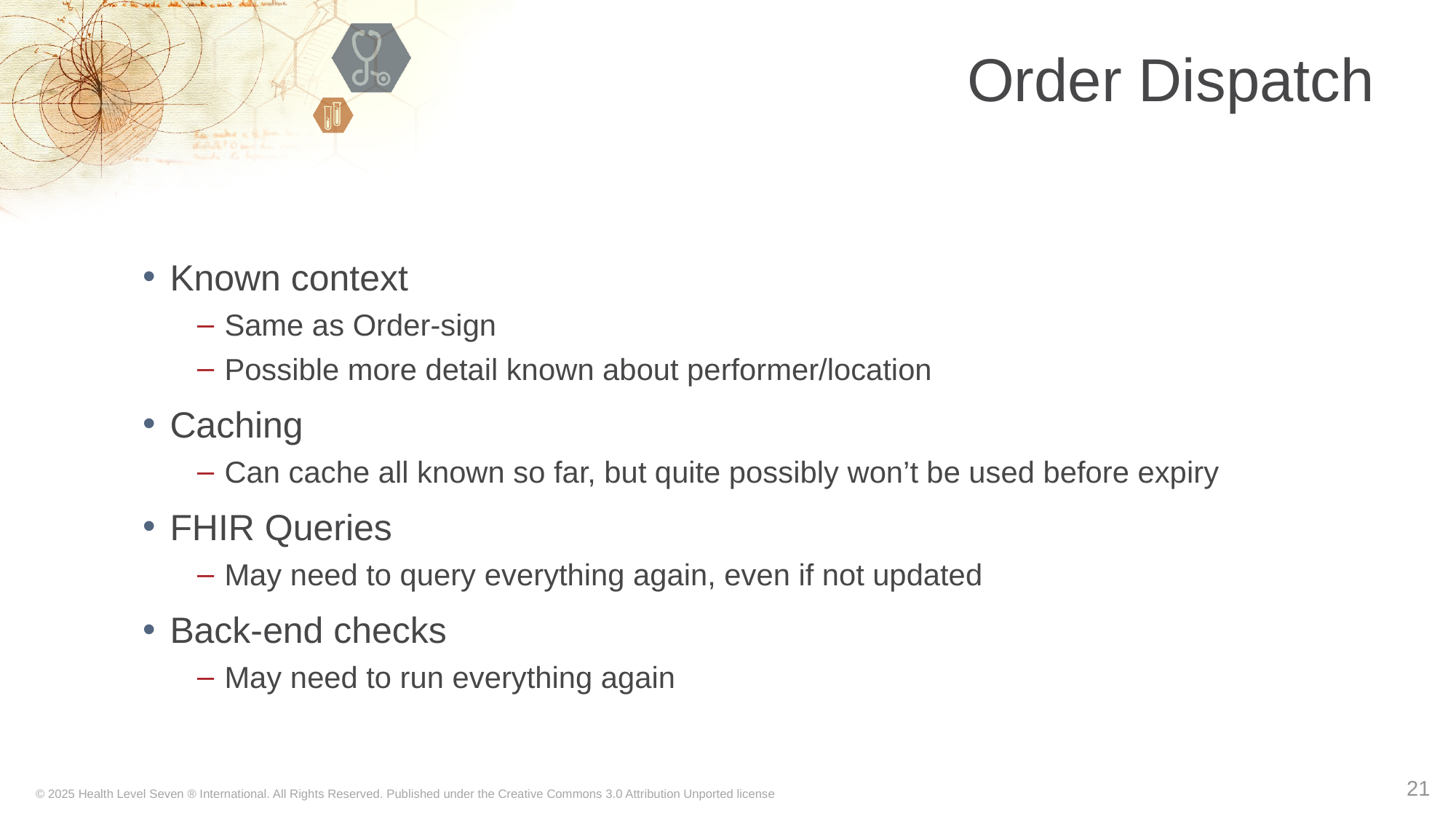

# Order Dispatch
Known context
Same as Order-sign
Possible more detail known about performer/location
Caching
Can cache all known so far, but quite possibly won’t be used before expiry
FHIR Queries
May need to query everything again, even if not updated
Back-end checks
May need to run everything again
21